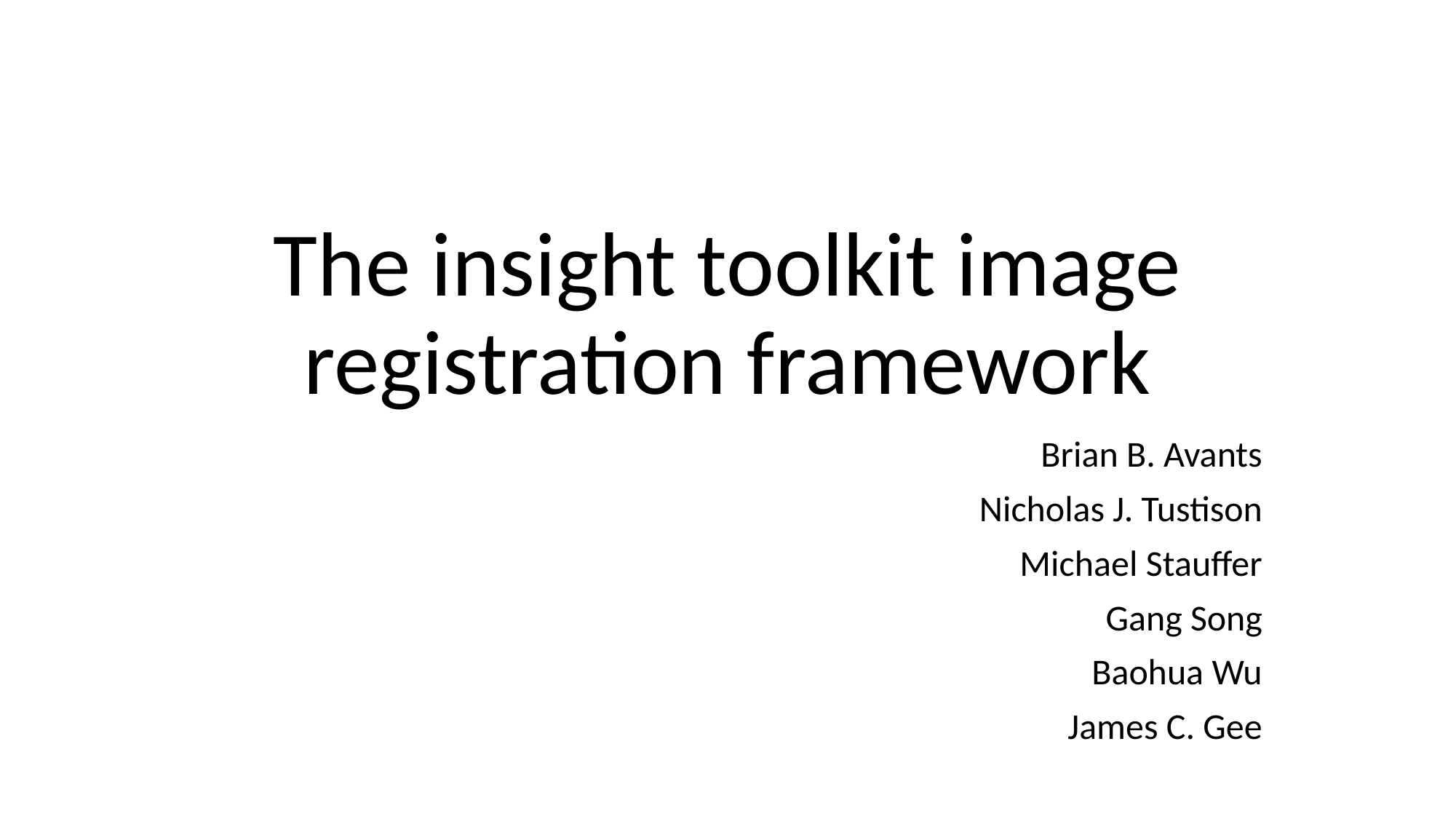

# The insight toolkit image registration framework
Brian B. Avants
Nicholas J. Tustison
Michael Stauffer
Gang Song
Baohua Wu
James C. Gee